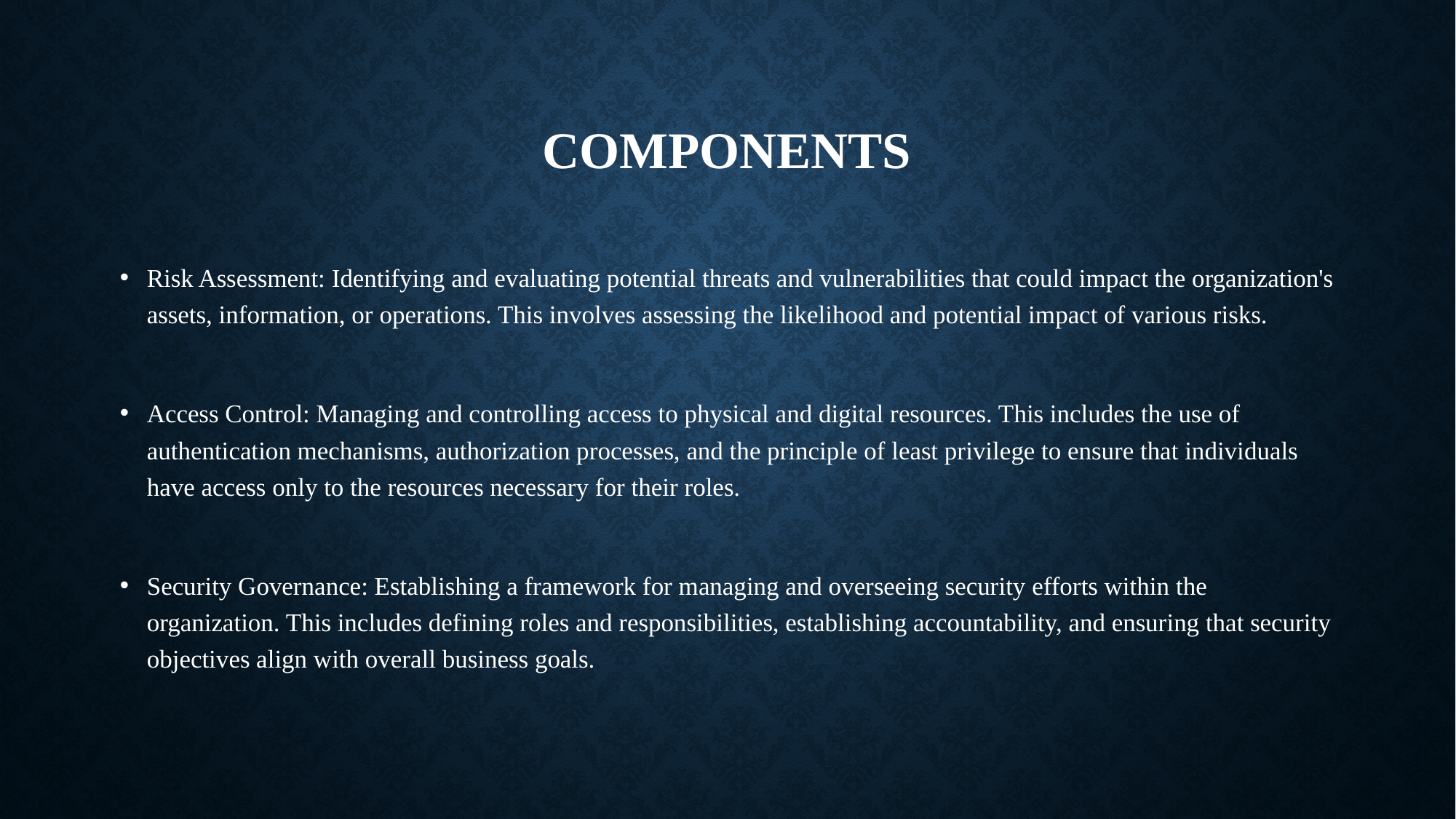

# Components
Risk Assessment: Identifying and evaluating potential threats and vulnerabilities that could impact the organization's assets, information, or operations. This involves assessing the likelihood and potential impact of various risks.

Access Control: Managing and controlling access to physical and digital resources. This includes the use of authentication mechanisms, authorization processes, and the principle of least privilege to ensure that individuals have access only to the resources necessary for their roles.

Security Governance: Establishing a framework for managing and overseeing security efforts within the organization. This includes defining roles and responsibilities, establishing accountability, and ensuring that security objectives align with overall business goals.